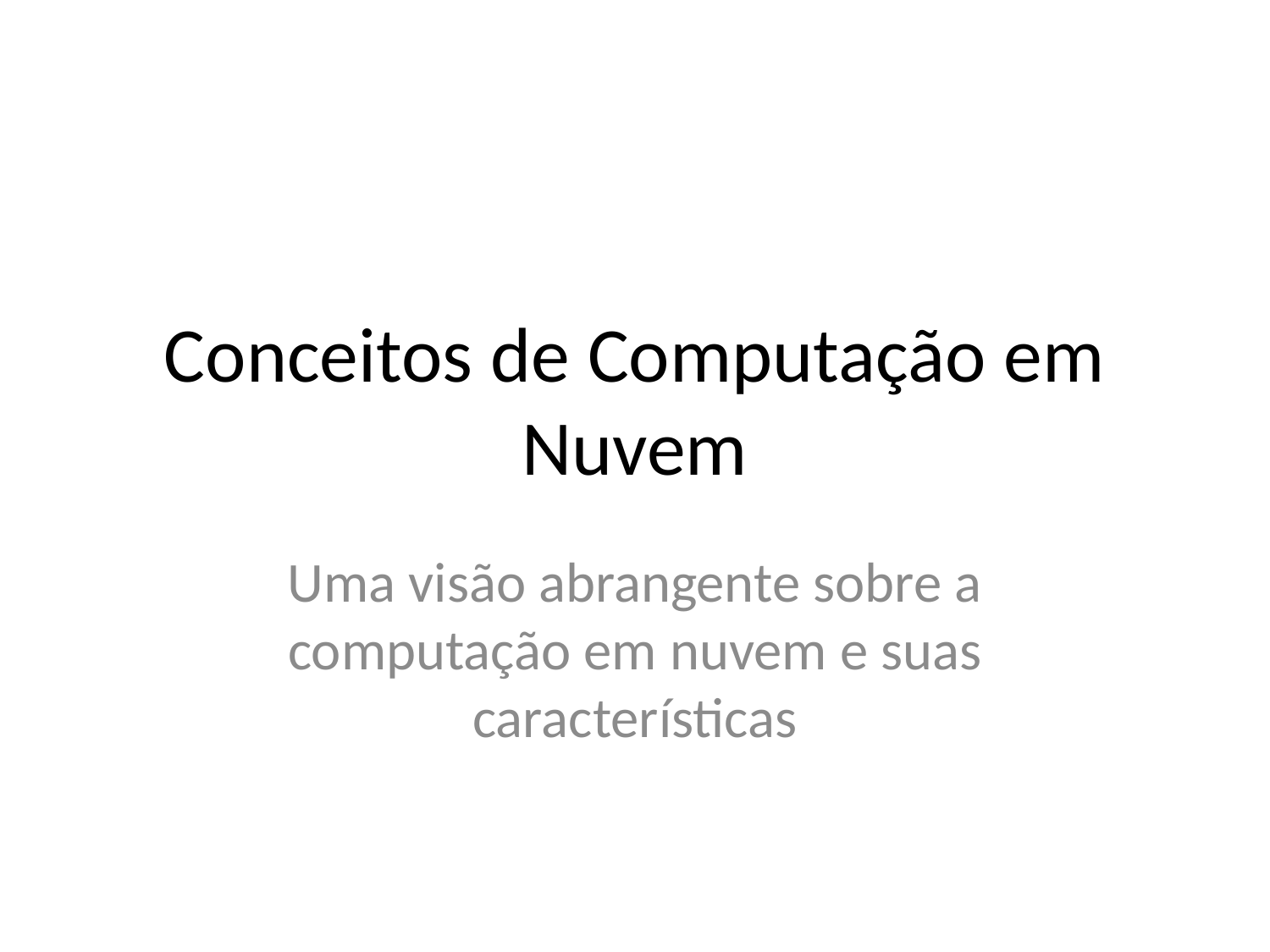

# Conceitos de Computação em Nuvem
Uma visão abrangente sobre a computação em nuvem e suas características